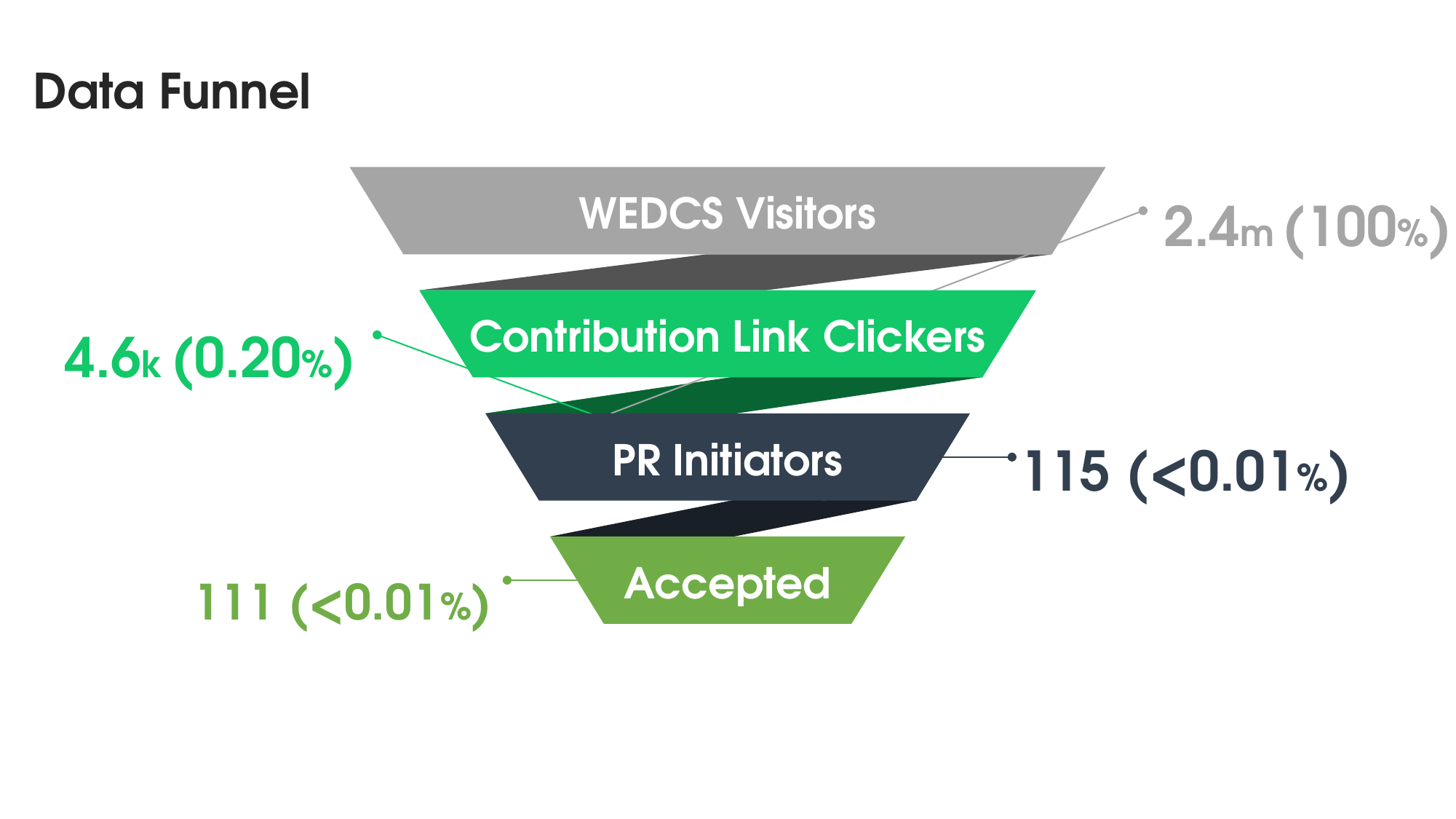

Data Funnel

WEDCS Visitors
2.4m (100%)

Contribution Link Clickers
4.6k (0.20%)

PR Initiators
115 (<0.01%)

Accepted
111 (<0.01%)